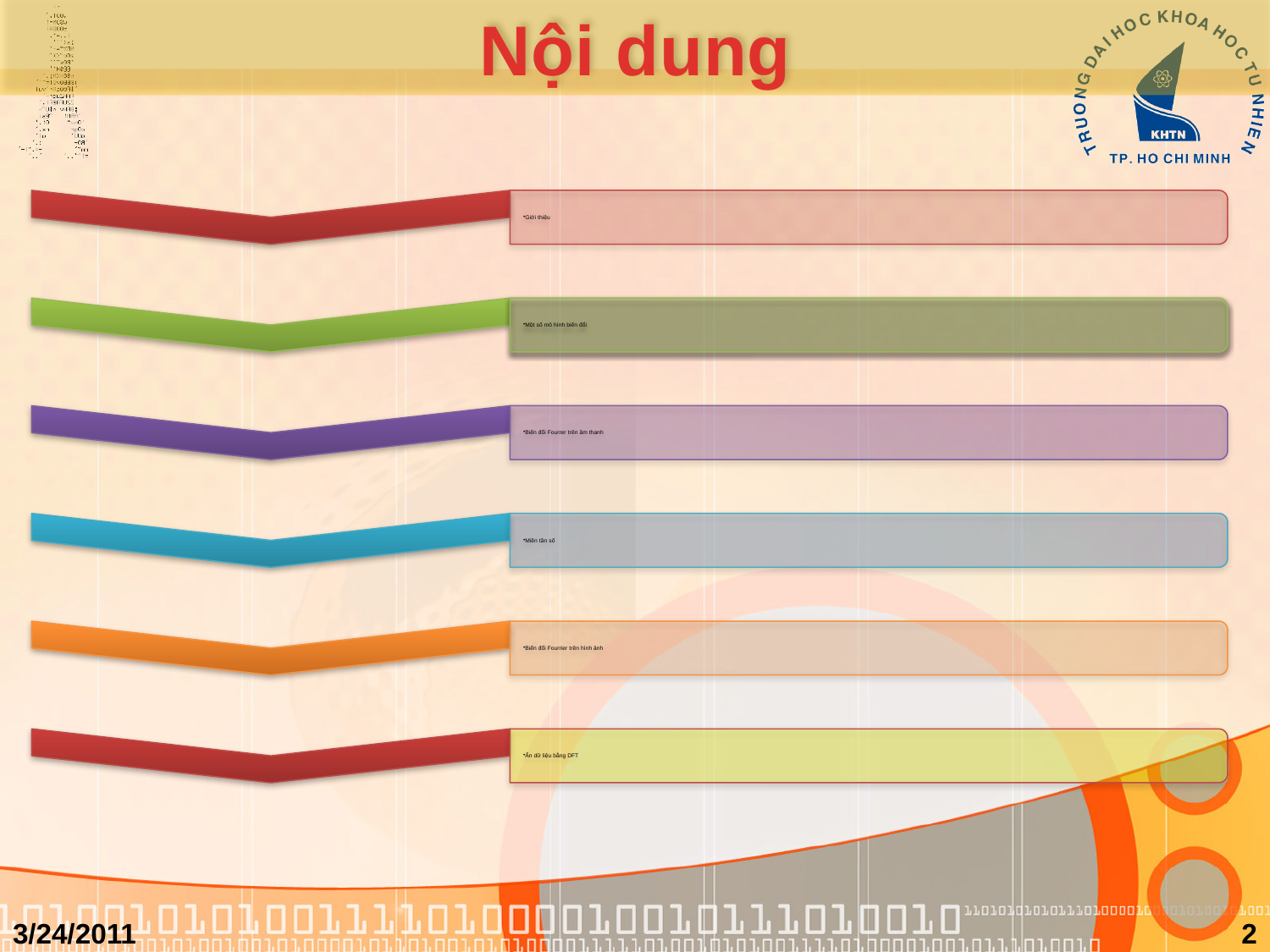

# Nội dung
Giới thiệu
Một số mô hình biến đổi
Biến đổi Fourrer trên âm thanh
Biến đổi Fourrier trên hình ảnh
Miền tần số
Ẩn dữ liệu bằng DFT
3/24/2011
2